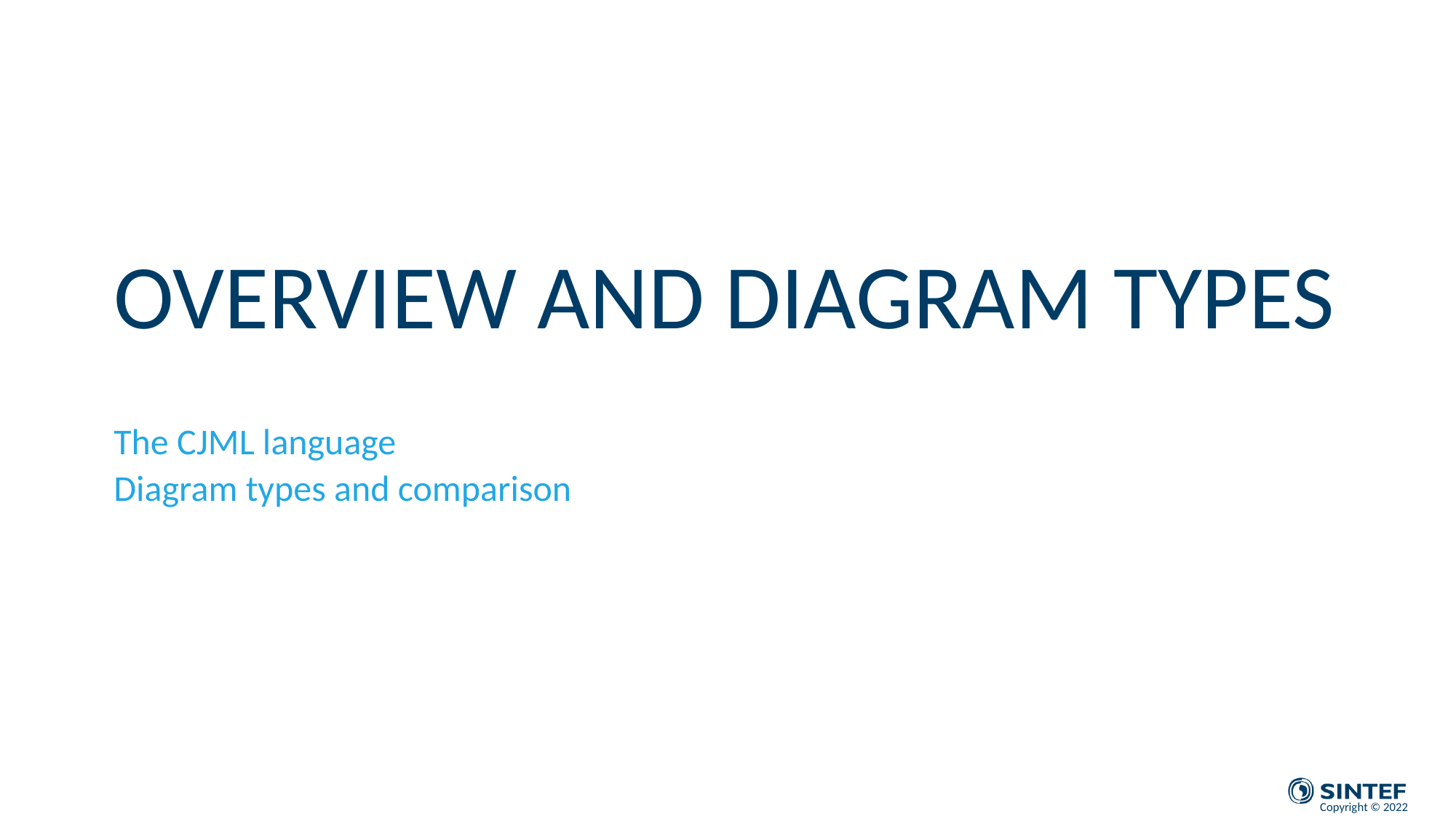

# Overview and diagram types
The CJML language
Diagram types and comparison